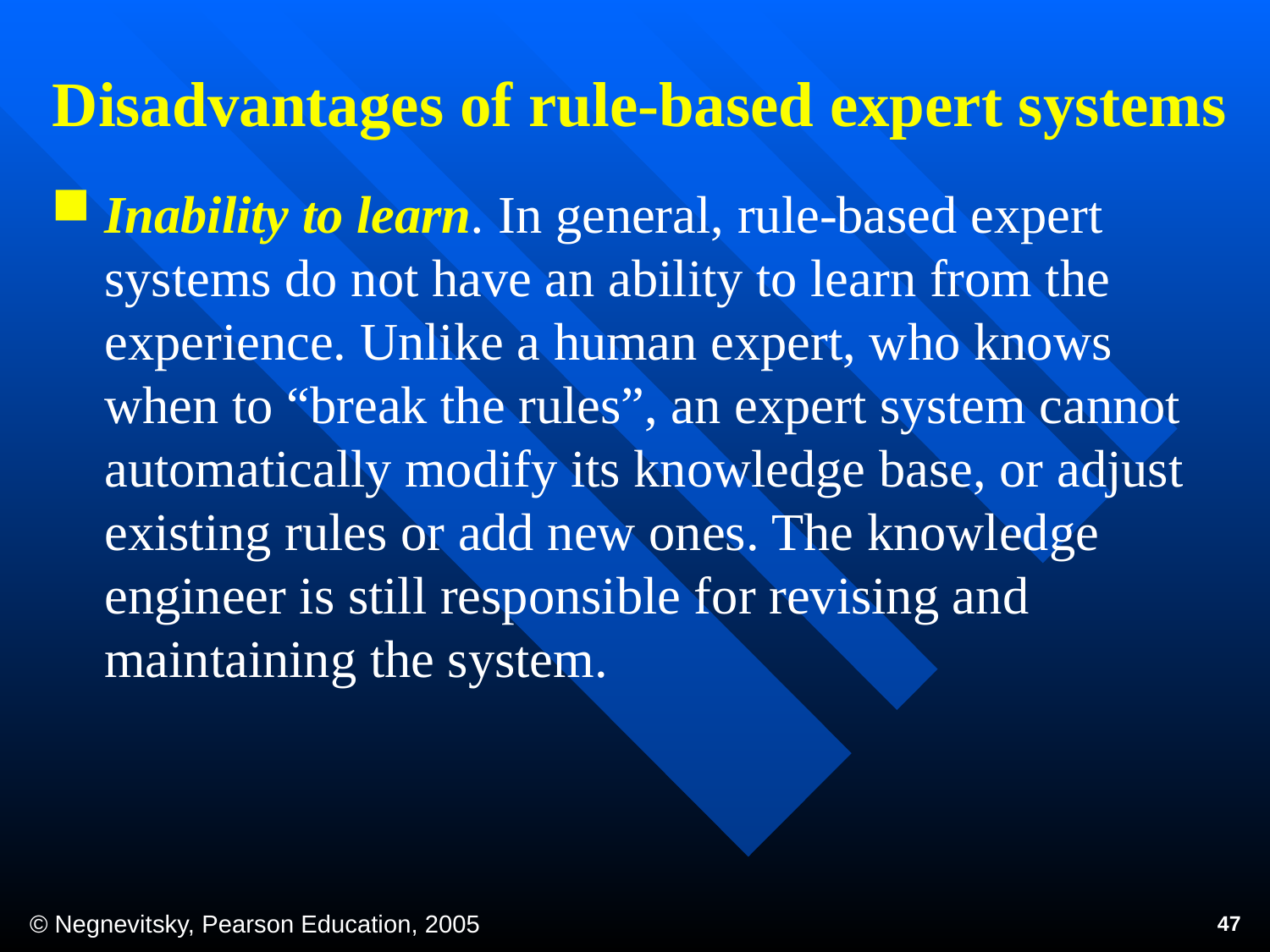

Disadvantages of rule-based expert systems
Inability to learn. In general, rule-based expert systems do not have an ability to learn from the experience. Unlike a human expert, who knows when to “break the rules”, an expert system cannot automatically modify its knowledge base, or adjust existing rules or add new ones. The knowledge engineer is still responsible for revising and maintaining the system.